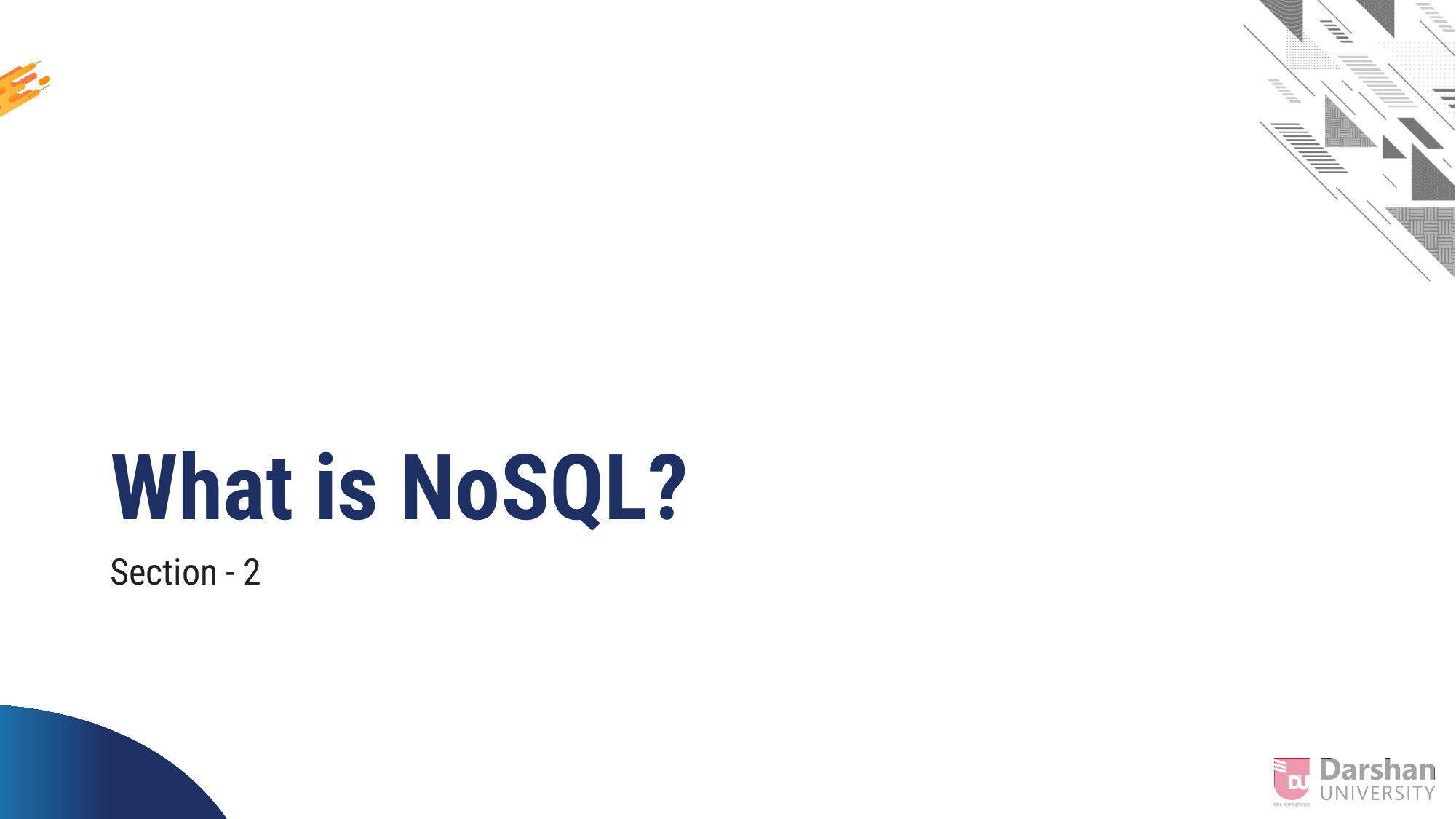

# What is NoSQL?
Section - 2